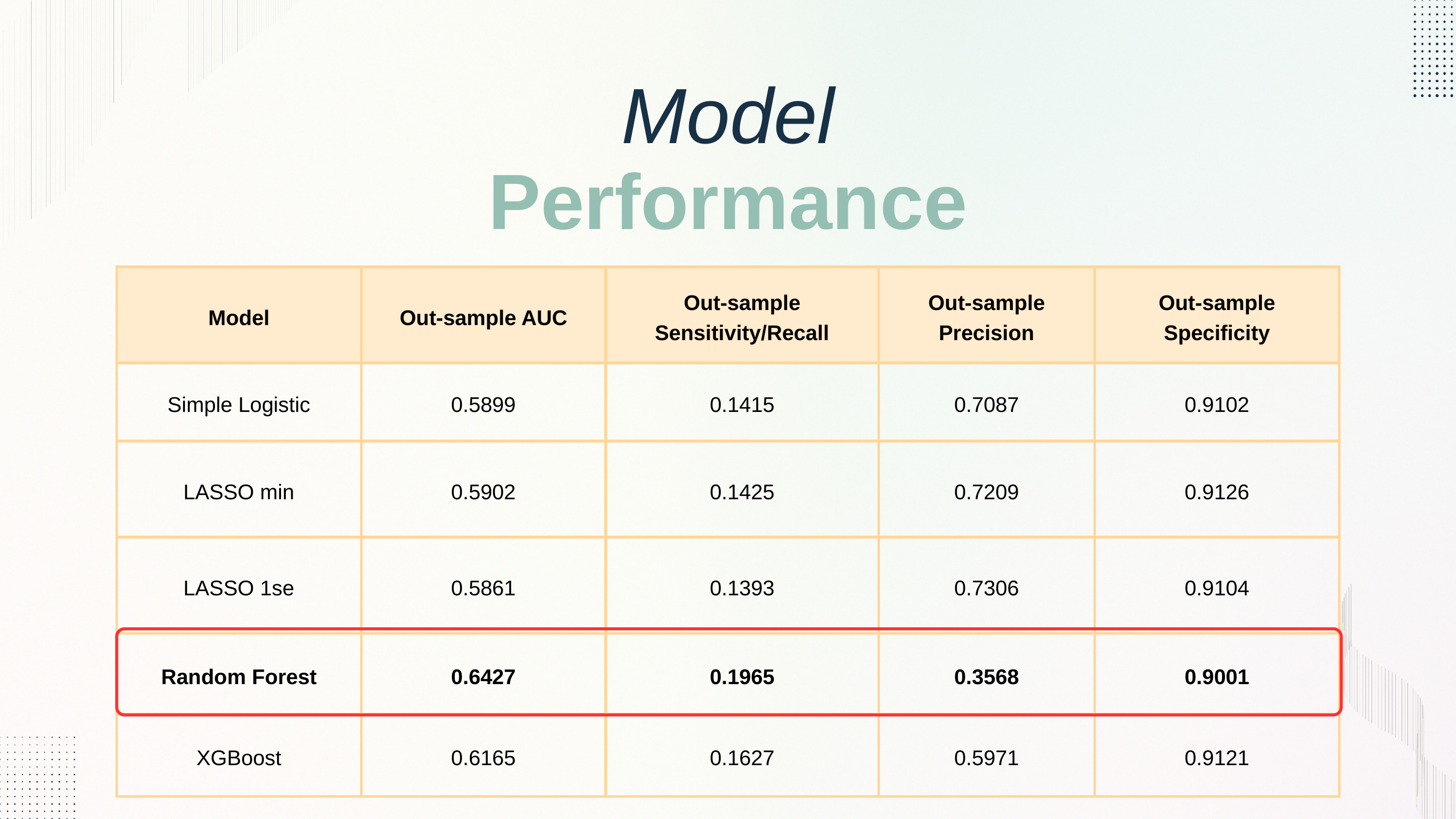

Model Performance
| Model | Out-sample AUC | Out-sample Sensitivity/Recall | Out-sample Precision | Out-sample Specificity |
| --- | --- | --- | --- | --- |
| Simple Logistic | 0.5899 | 0.1415 | 0.7087 | 0.9102 |
| LASSO min | 0.5902 | 0.1425 | 0.7209 | 0.9126 |
| LASSO 1se | 0.5861 | 0.1393 | 0.7306 | 0.9104 |
| Random Forest | 0.6427 | 0.1965 | 0.3568 | 0.9001 |
| XGBoost | 0.6165 | 0.1627 | 0.5971 | 0.9121 |